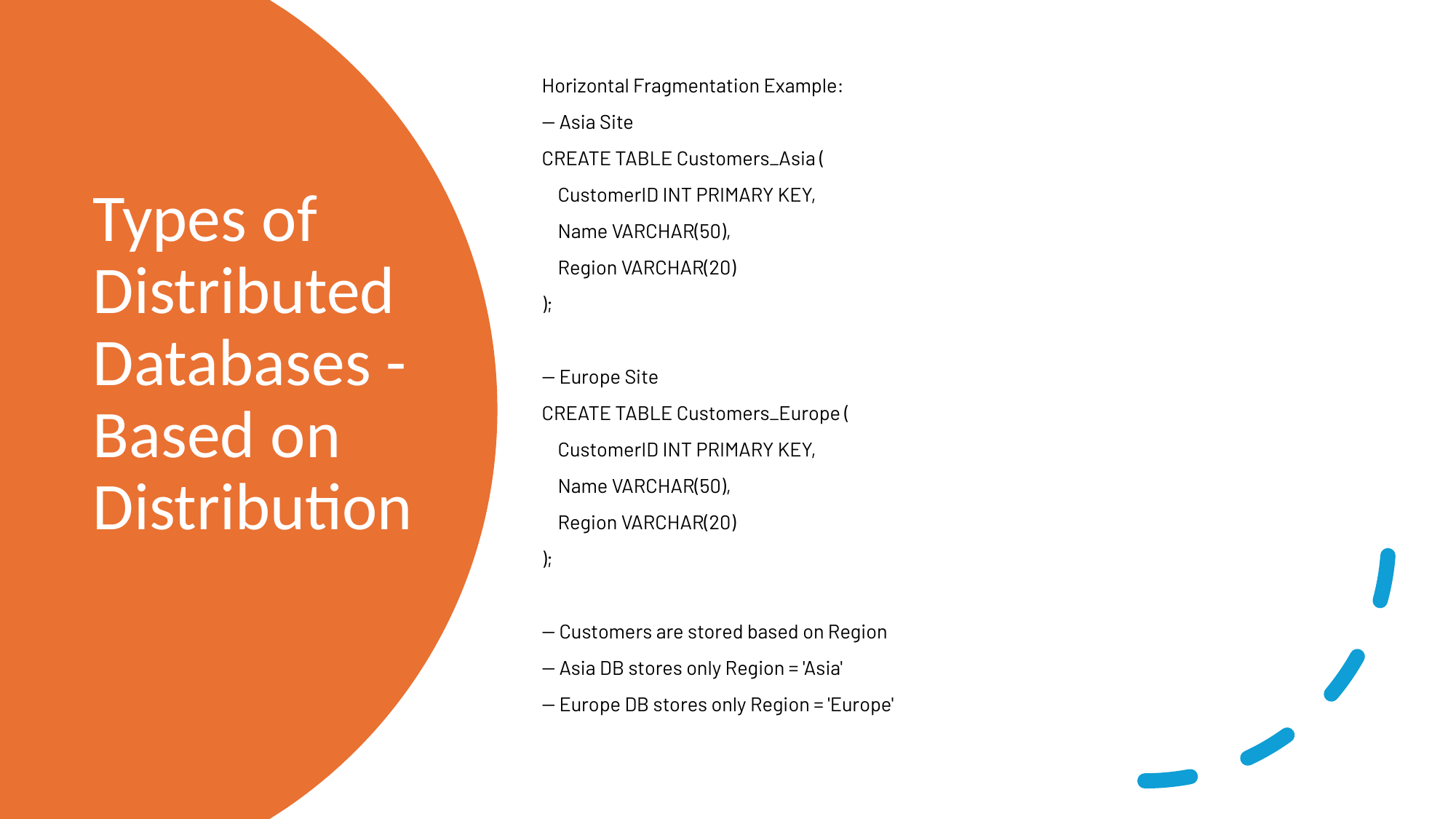

Horizontal Fragmentation Example:
-- Asia Site
CREATE TABLE Customers_Asia (
    CustomerID INT PRIMARY KEY,
    Name VARCHAR(50),
    Region VARCHAR(20)
);

-- Europe Site
CREATE TABLE Customers_Europe (
    CustomerID INT PRIMARY KEY,
    Name VARCHAR(50),
    Region VARCHAR(20)
);

-- Customers are stored based on Region
-- Asia DB stores only Region = 'Asia'
-- Europe DB stores only Region = 'Europe'

# Types of Distributed Databases - Based on Distribution